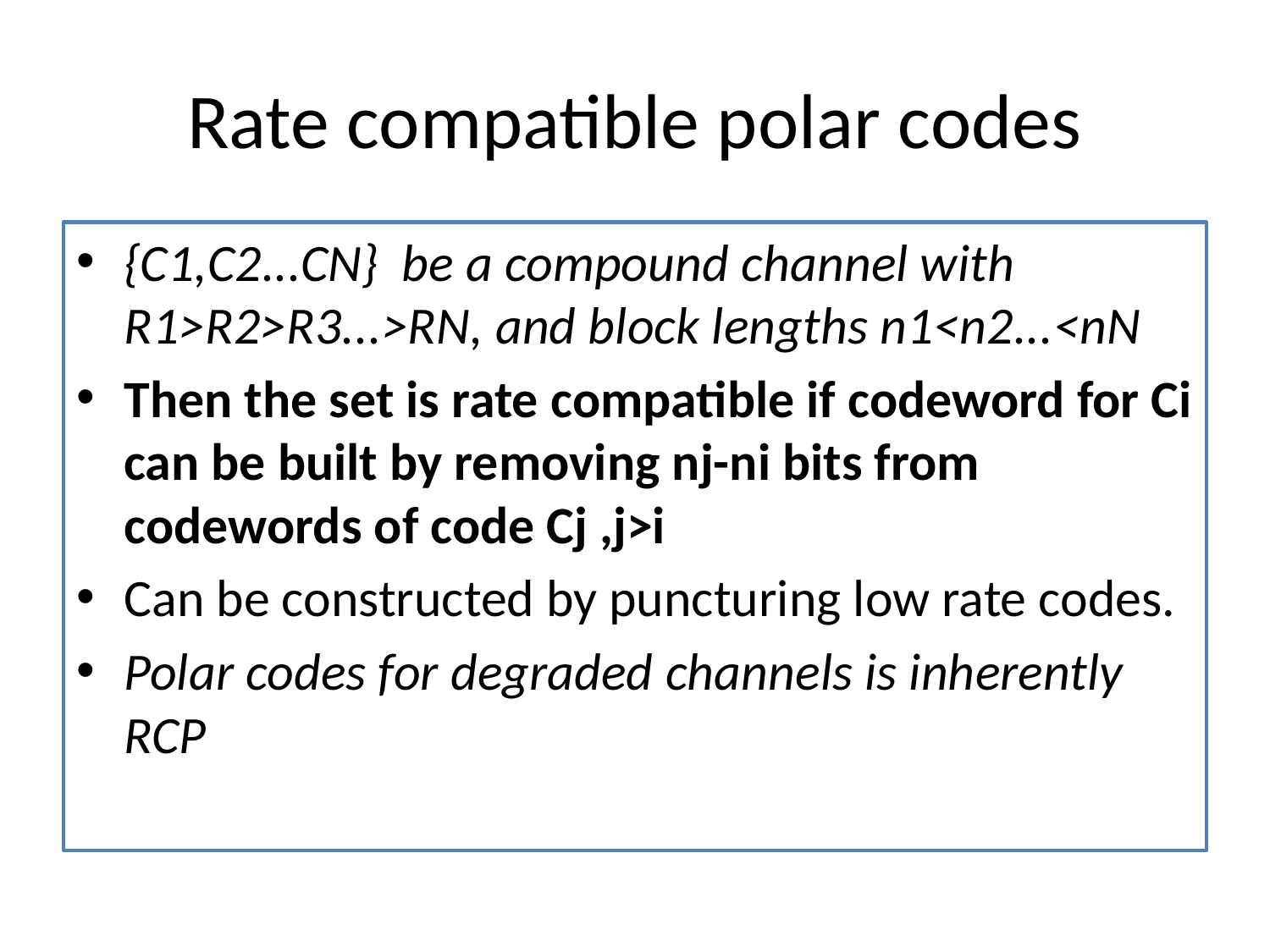

# Rate compatible polar codes
{C1,C2...CN}  be a compound channel with R1>R2>R3...>RN, and block lengths n1<n2...<nN
Then the set is rate compatible if codeword for Ci can be built by removing nj-ni bits from codewords of code Cj ,j>i
Can be constructed by puncturing low rate codes.
Polar codes for degraded channels is inherently RCP